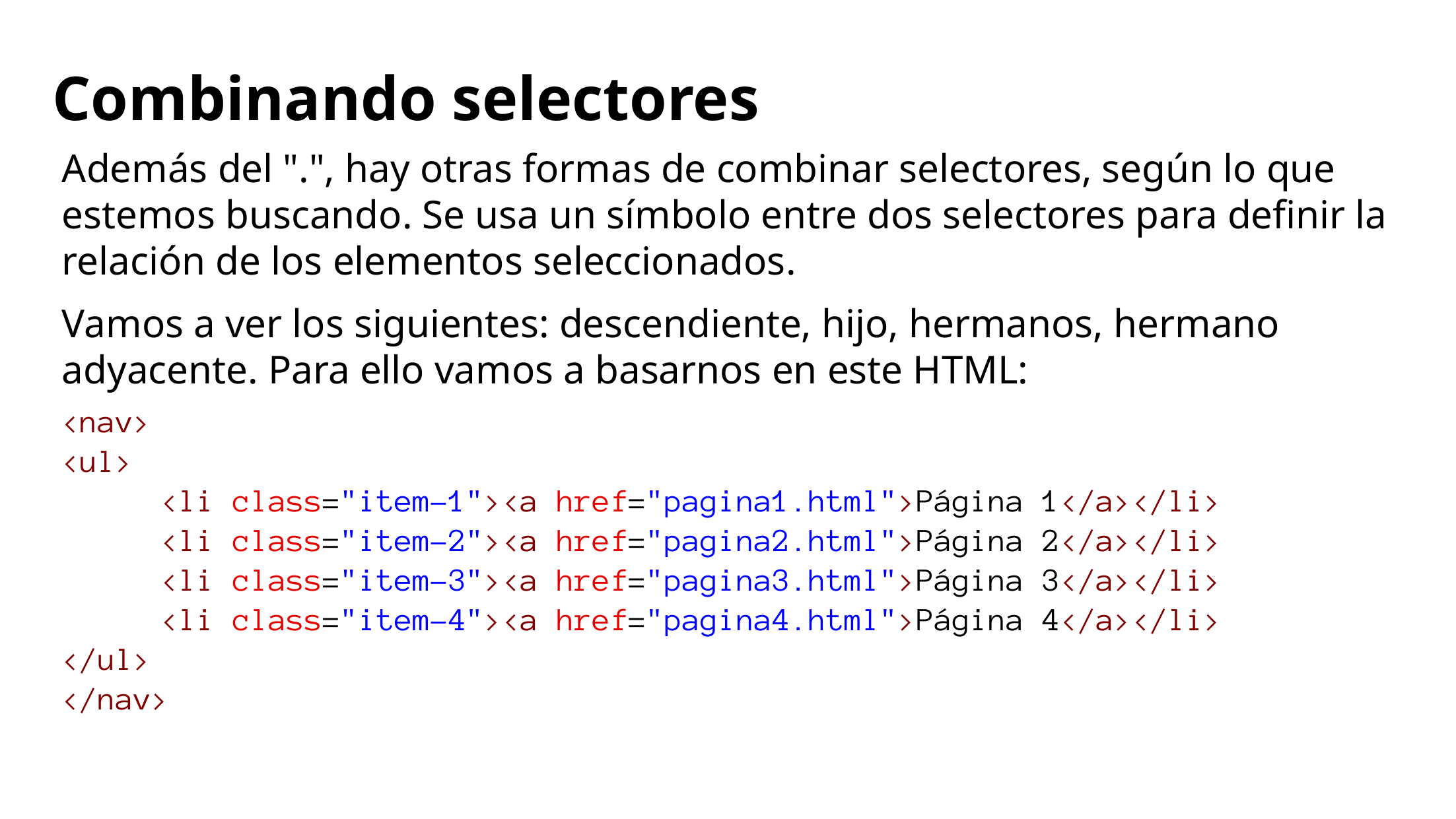

# Combinando selectores
Además del ".", hay otras formas de combinar selectores, según lo que estemos buscando. Se usa un símbolo entre dos selectores para definir la relación de los elementos seleccionados.
Vamos a ver los siguientes: descendiente, hijo, hermanos, hermano adyacente. Para ello vamos a basarnos en este HTML:
<nav>
<ul>
	<li class="item-1"><a href="pagina1.html">Página 1</a></li>
	<li class="item-2"><a href="pagina2.html">Página 2</a></li>
	<li class="item-3"><a href="pagina3.html">Página 3</a></li>
	<li class="item-4"><a href="pagina4.html">Página 4</a></li>
</ul>
</nav>